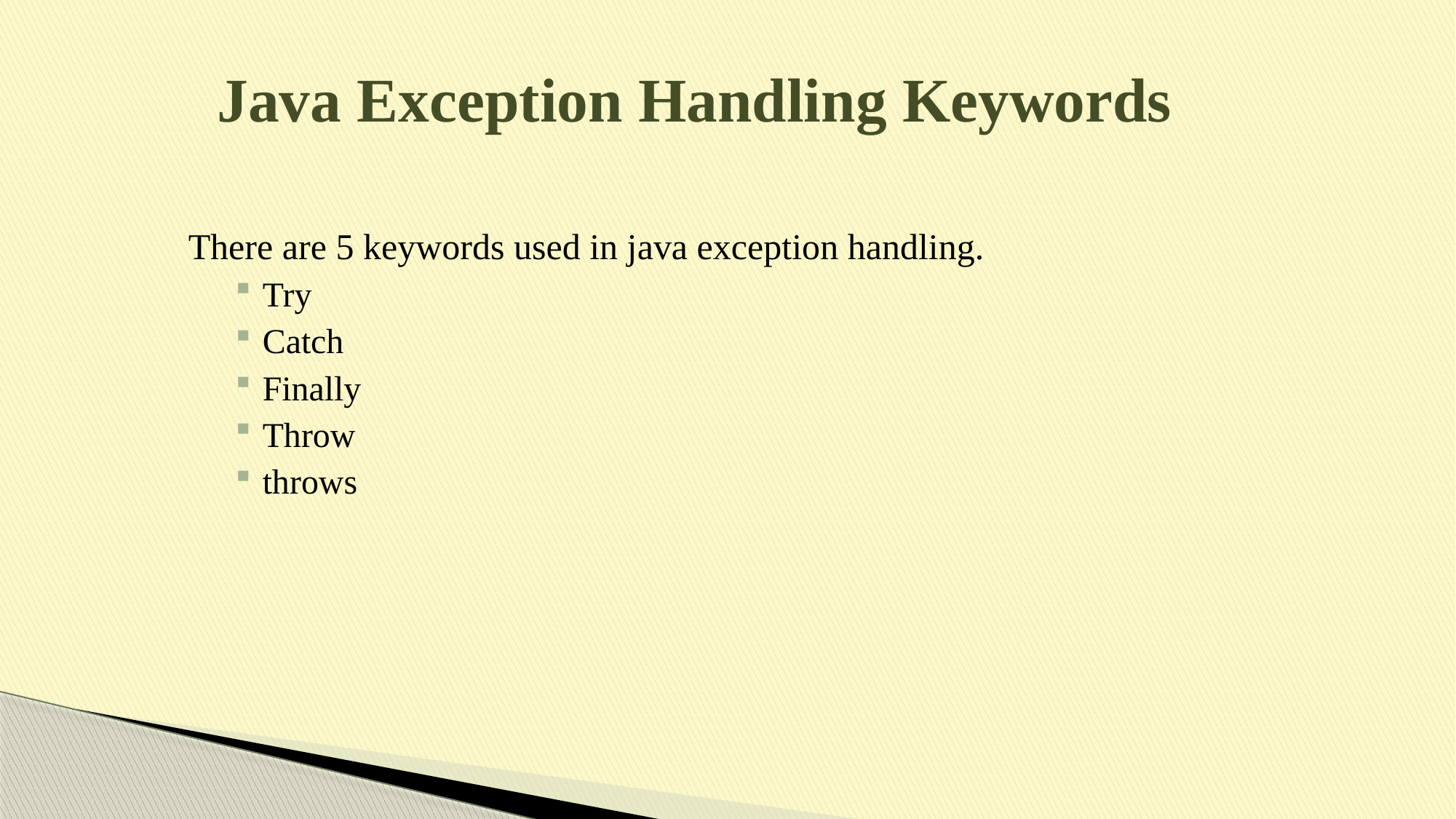

# Java Exception Handling Keywords
There are 5 keywords used in java exception handling.
Try
Catch
Finally
Throw
throws